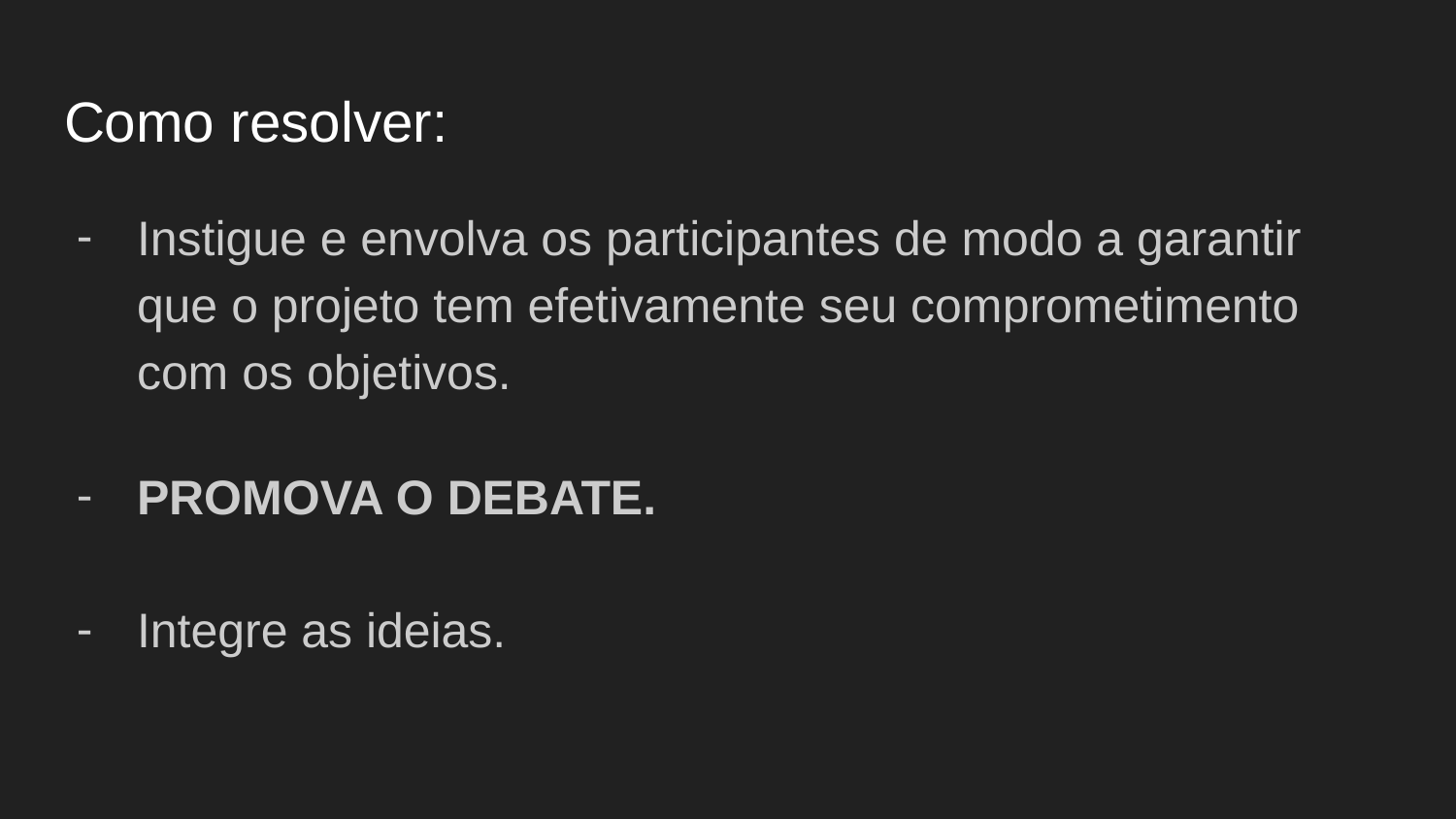

# Como resolver:
Instigue e envolva os participantes de modo a garantir que o projeto tem efetivamente seu comprometimento com os objetivos.
PROMOVA O DEBATE.
Integre as ideias.